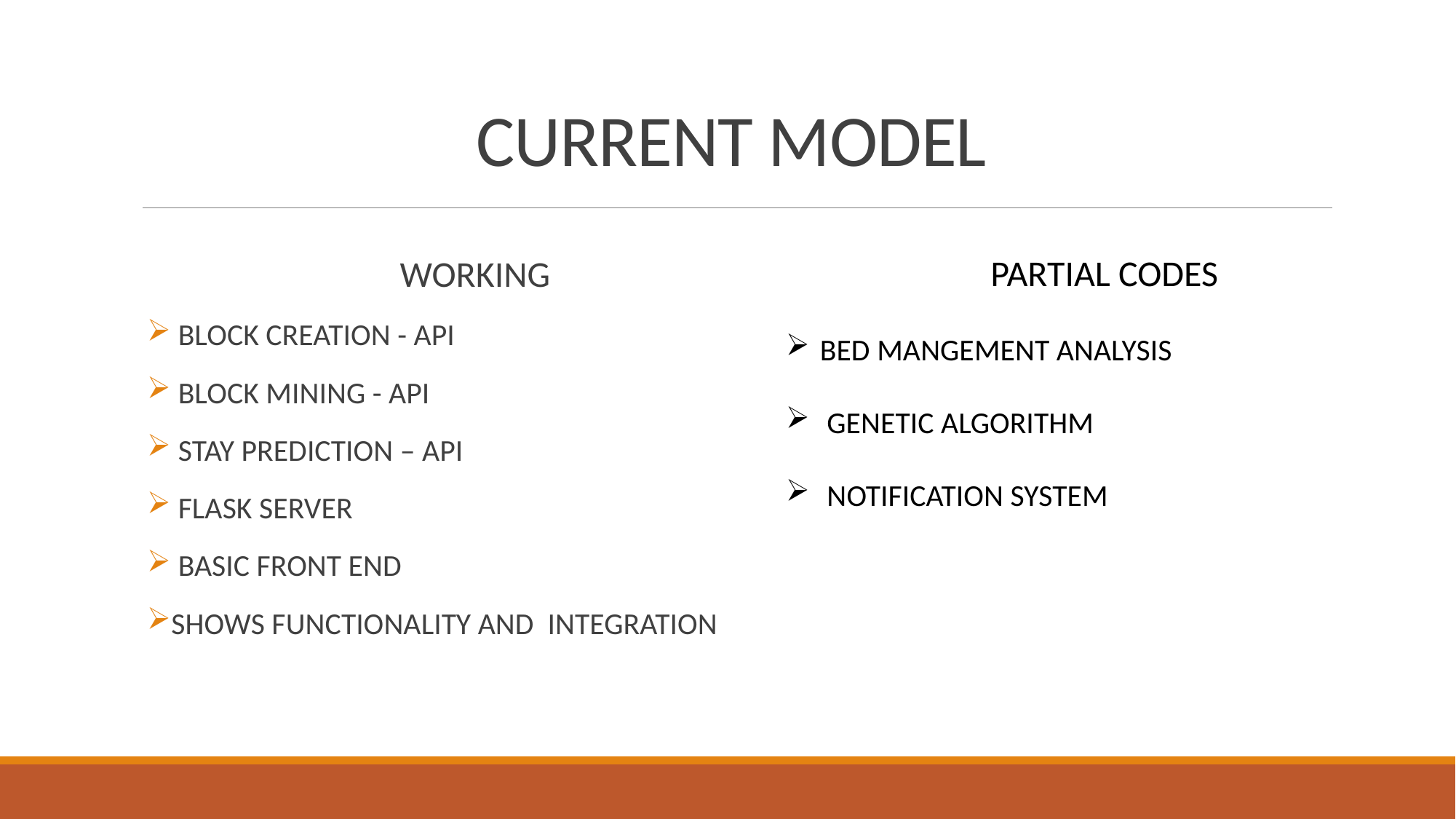

# CURRENT MODEL
                                   WORKING
 BLOCK CREATION - API
 BLOCK MINING - API
 STAY PREDICTION – API
 FLASK SERVER
 BASIC FRONT END
SHOWS FUNCTIONALITY AND  INTEGRATION
                         PARTIAL CODES

BED MANGEMENT ANALYSIS

 GENETIC ALGORITHM

 NOTIFICATION SYSTEM